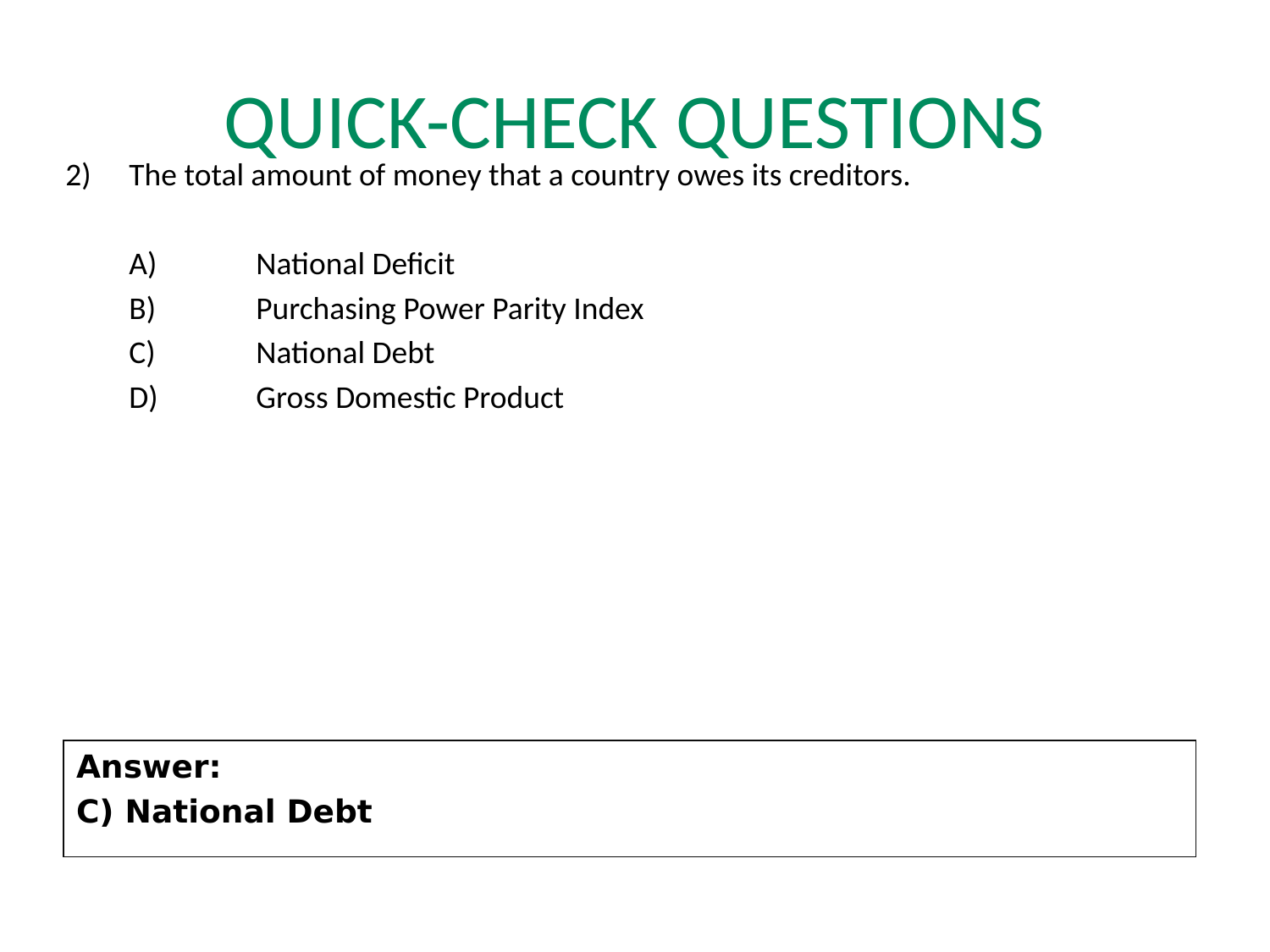

# QUICK-CHECK QUESTIONS
2)	The total amount of money that a country owes its creditors.

	A)	National Deficit
	B)	Purchasing Power Parity Index
	C)	National Debt
	D)	Gross Domestic Product
Answer:
C) National Debt